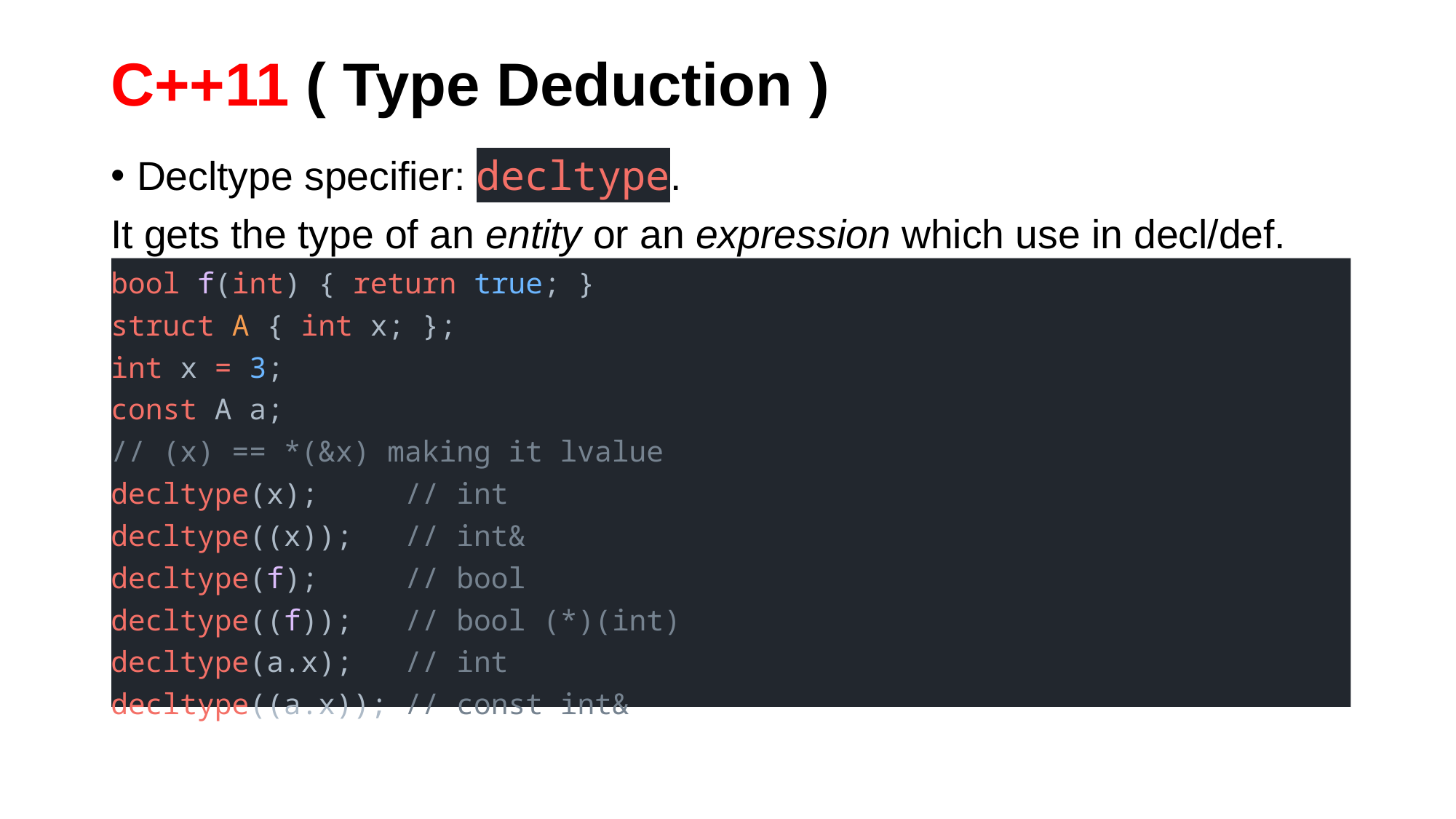

# C++11 ( Type Deduction )
Decltype specifier: decltype.
It gets the type of an entity or an expression which use in decl/def.
bool f(int) { return true; }
struct A { int x; };
int x = 3;
const A a;
// (x) == *(&x) making it lvalue
decltype(x);     // int
decltype((x));   // int&
decltype(f);     // bool
decltype((f));   // bool (*)(int)
decltype(a.x);   // int
decltype((a.x)); // const int&